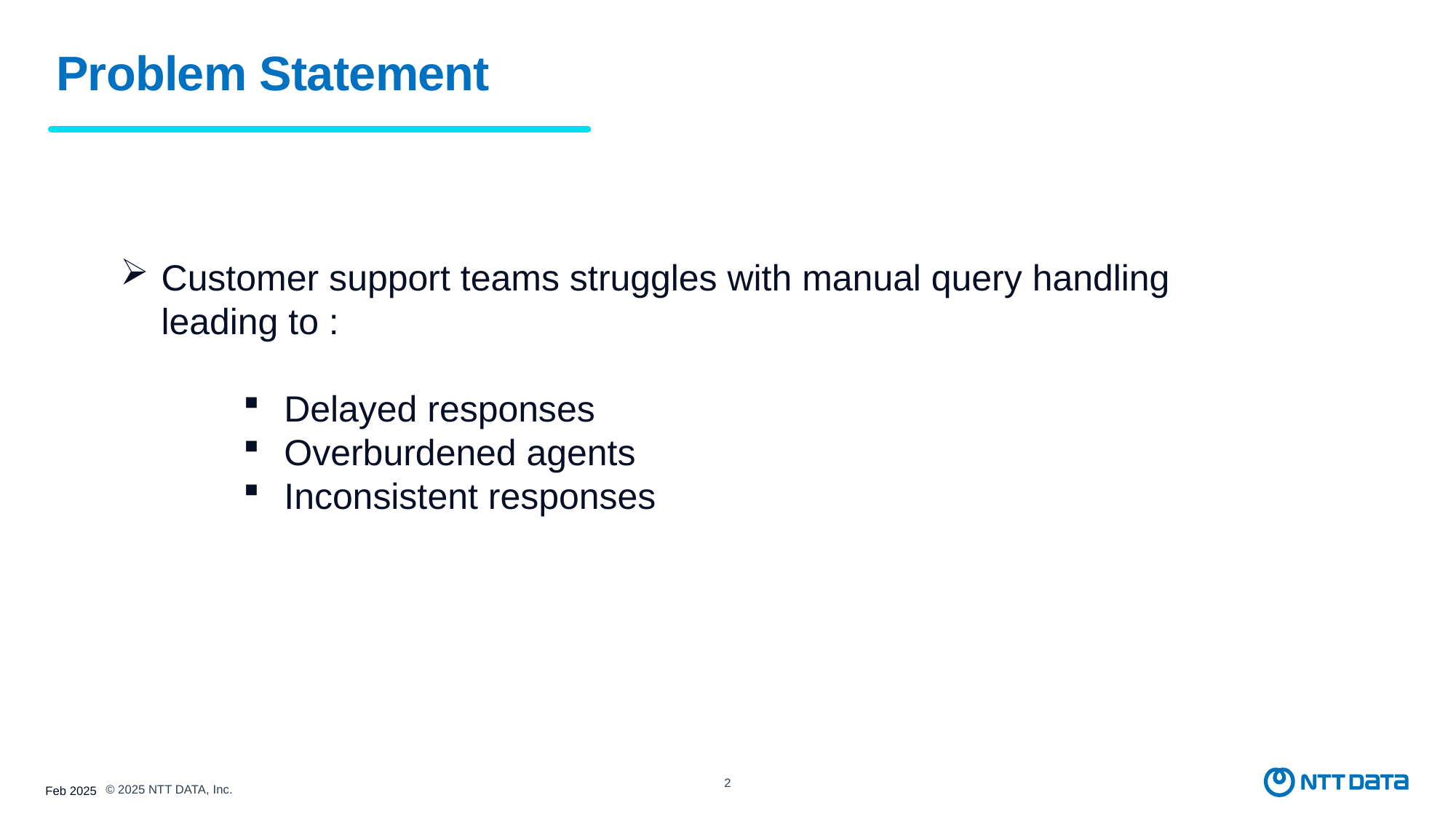

Problem Statement
Customer support teams struggles with manual query handling leading to :

Delayed responses
Overburdened agents
Inconsistent responses

2
© 2025 NTT DATA, Inc.
Feb 2025